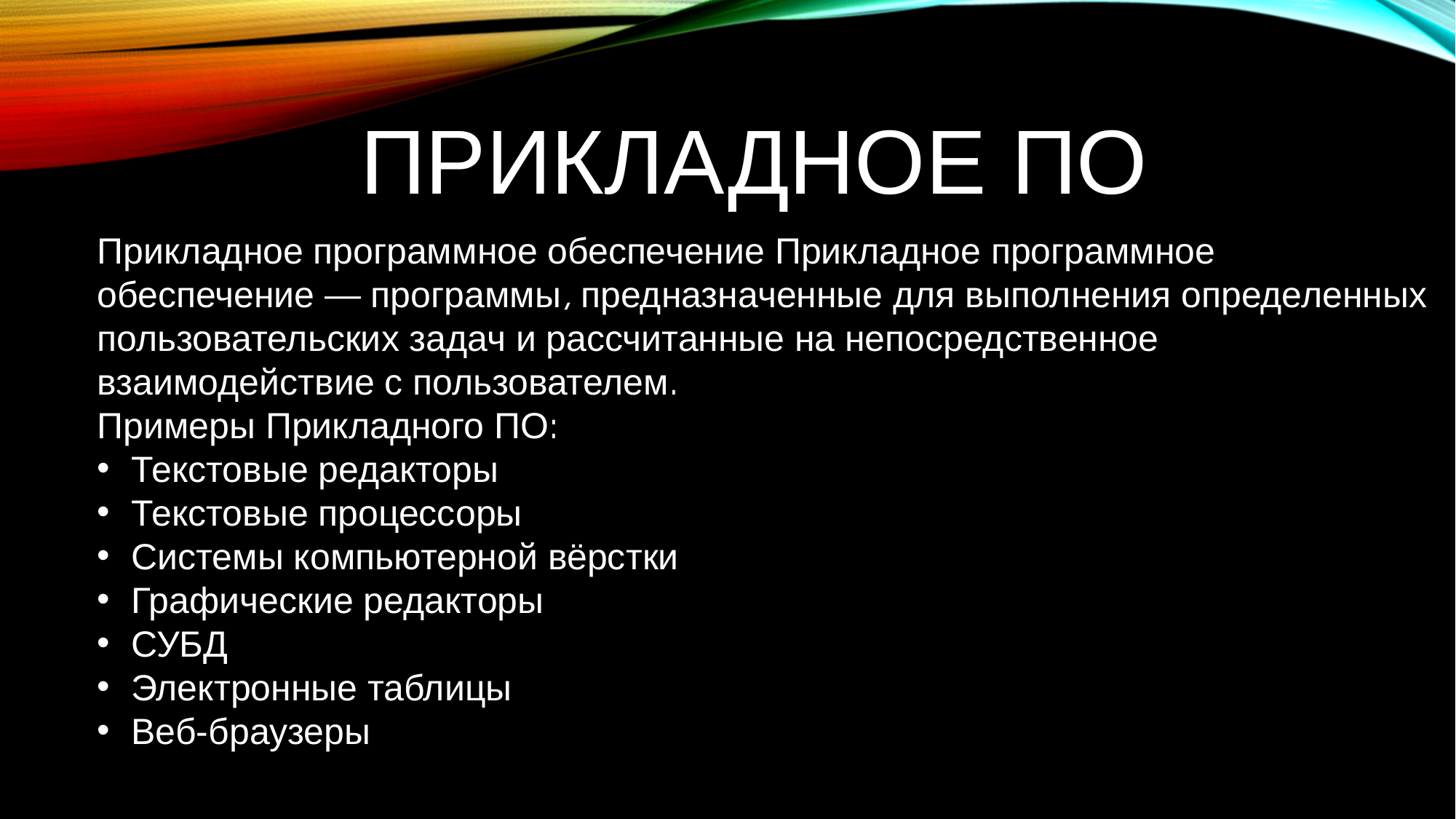

# Прикладное по
Прикладное программное обеспечение Прикладное программное обеспечение — программы, предназначенные для выполнения определенных пользовательских задач и рассчитанные на непосредственное взаимодействие с пользователем.
Примеры Прикладного ПО:
Текстовые редакторы
Текстовые процессоры
Системы компьютерной вёрстки
Графические редакторы
СУБД
Электронные таблицы
Веб-браузеры